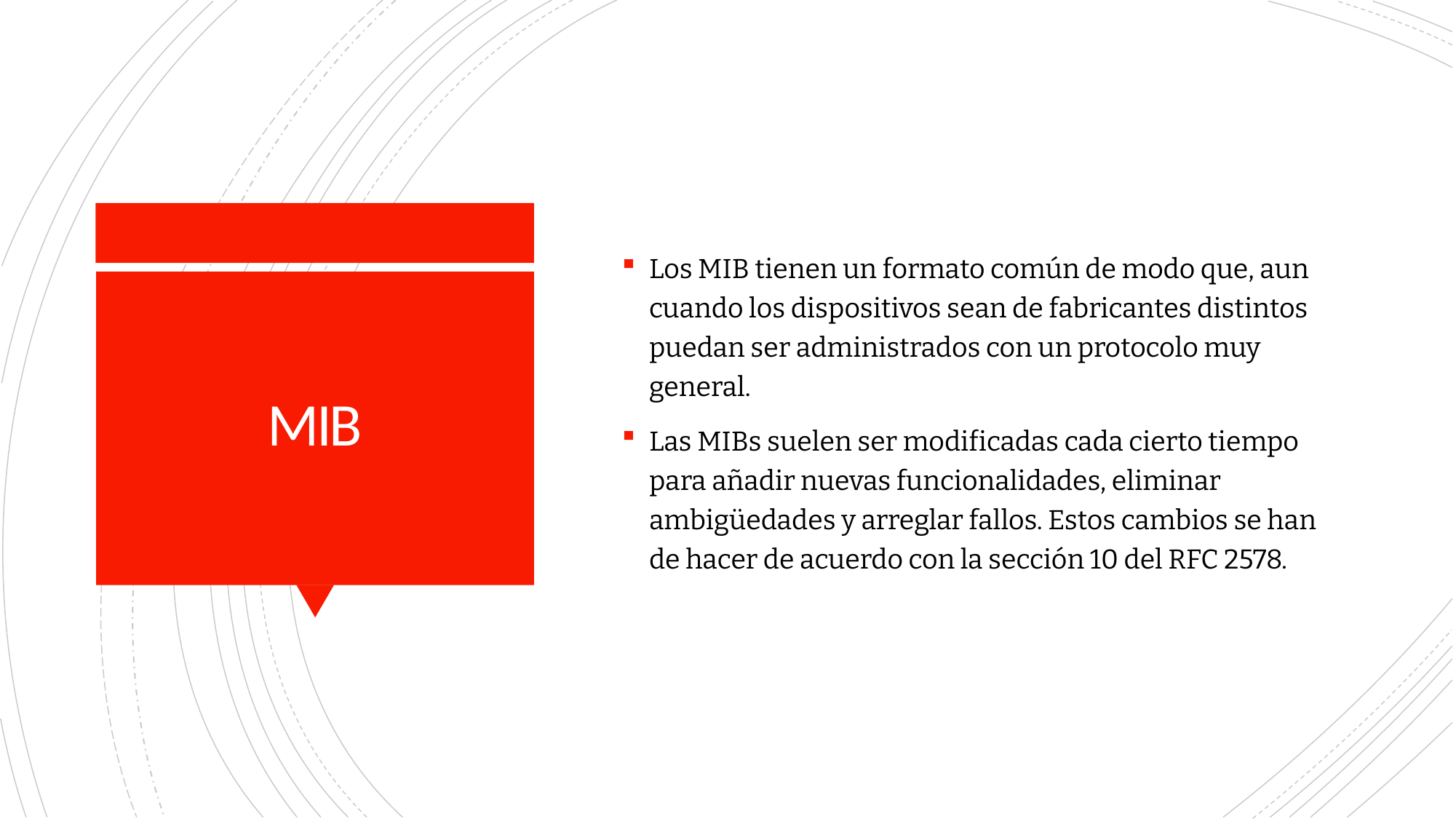

Los MIB tienen un formato común de modo que, aun cuando los dispositivos sean de fabricantes distintos puedan ser administrados con un protocolo muy general.
Las MIBs suelen ser modificadas cada cierto tiempo para añadir nuevas funcionalidades, eliminar ambigüedades y arreglar fallos. Estos cambios se han de hacer de acuerdo con la sección 10 del RFC 2578.
# MIB